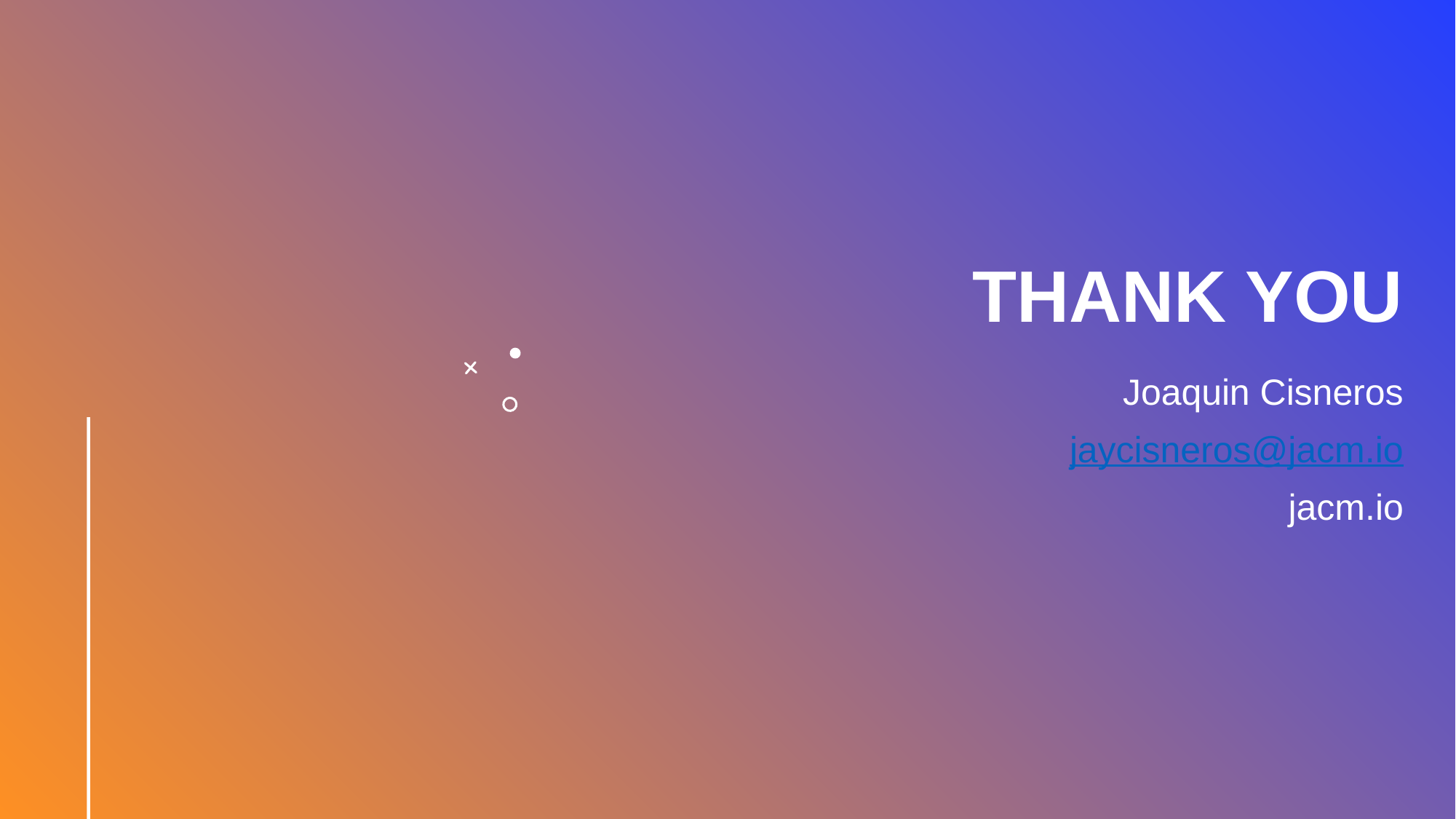

# Thank you
Joaquin Cisneros
jaycisneros@jacm.io
jacm.io